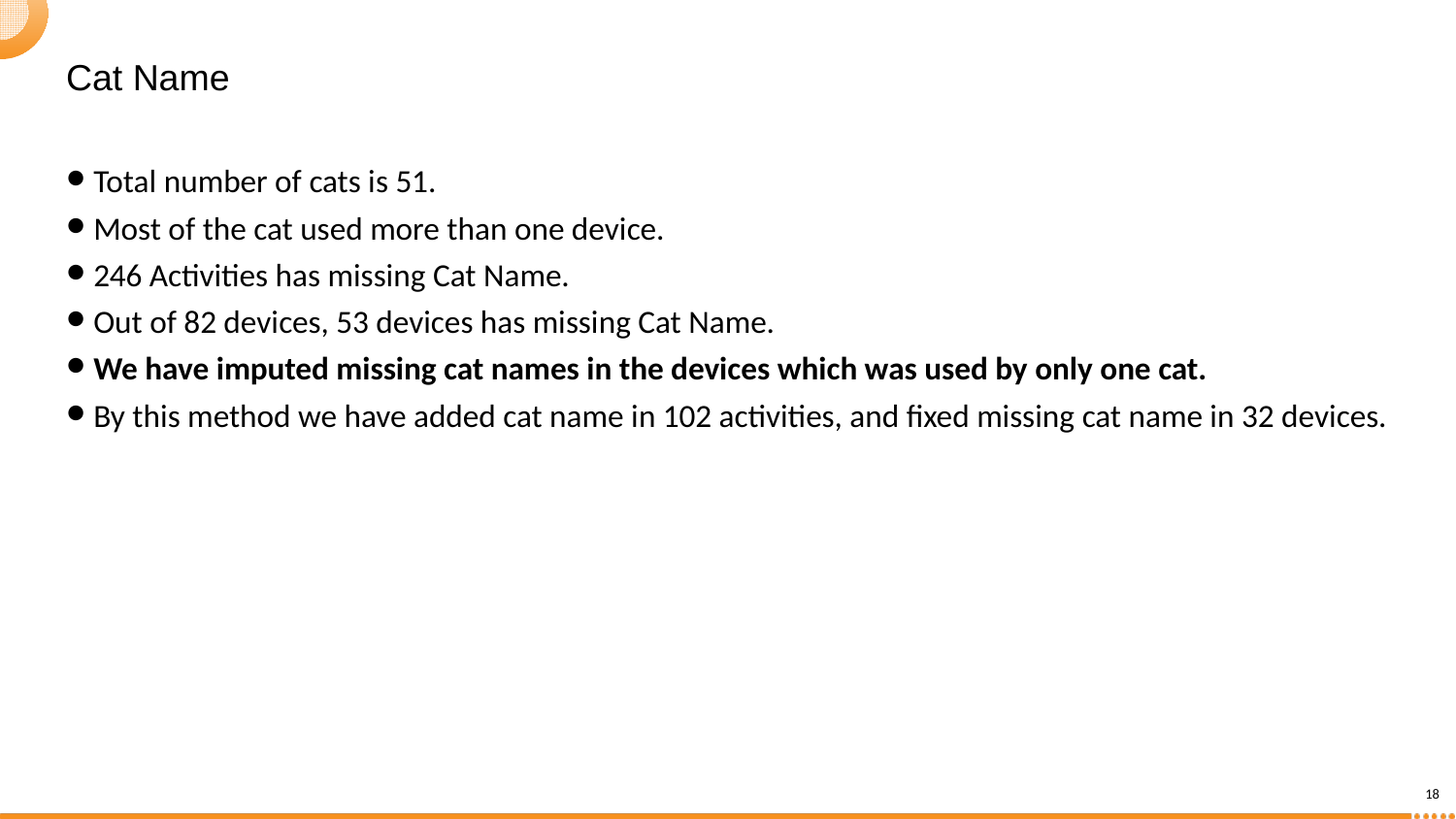

# Cat Name
Total number of cats is 51.
Most of the cat used more than one device.
246 Activities has missing Cat Name.
Out of 82 devices, 53 devices has missing Cat Name.
We have imputed missing cat names in the devices which was used by only one cat.
By this method we have added cat name in 102 activities, and fixed missing cat name in 32 devices.